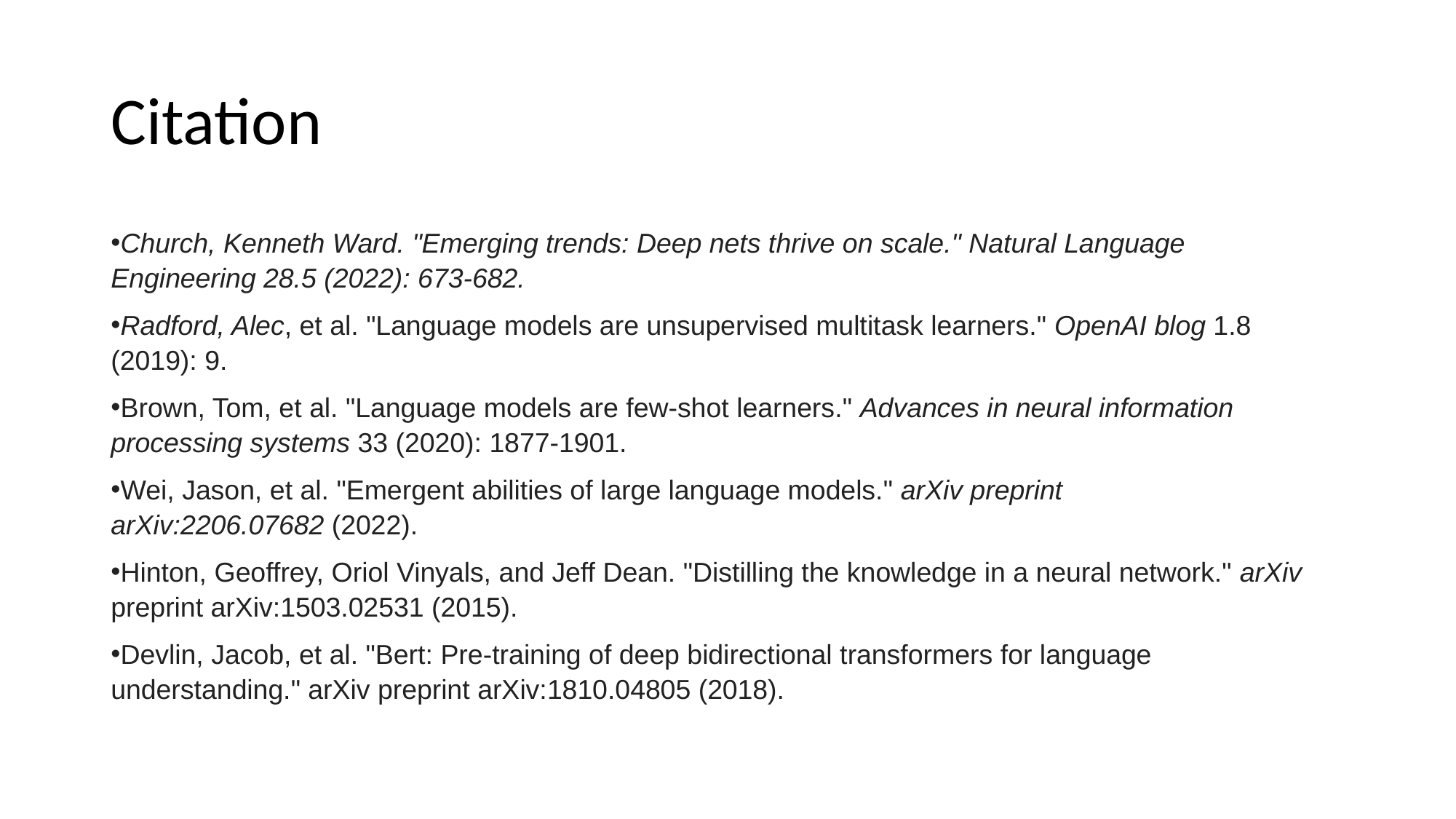

# Citation
Church, Kenneth Ward. "Emerging trends: Deep nets thrive on scale." Natural Language Engineering 28.5 (2022): 673-682.
Radford, Alec, et al. "Language models are unsupervised multitask learners." OpenAI blog 1.8 (2019): 9.
Brown, Tom, et al. "Language models are few-shot learners." Advances in neural information processing systems 33 (2020): 1877-1901.
Wei, Jason, et al. "Emergent abilities of large language models." arXiv preprint arXiv:2206.07682 (2022).
Hinton, Geoffrey, Oriol Vinyals, and Jeff Dean. "Distilling the knowledge in a neural network." arXiv preprint arXiv:1503.02531 (2015).
Devlin, Jacob, et al. "Bert: Pre-training of deep bidirectional transformers for language understanding." arXiv preprint arXiv:1810.04805 (2018).